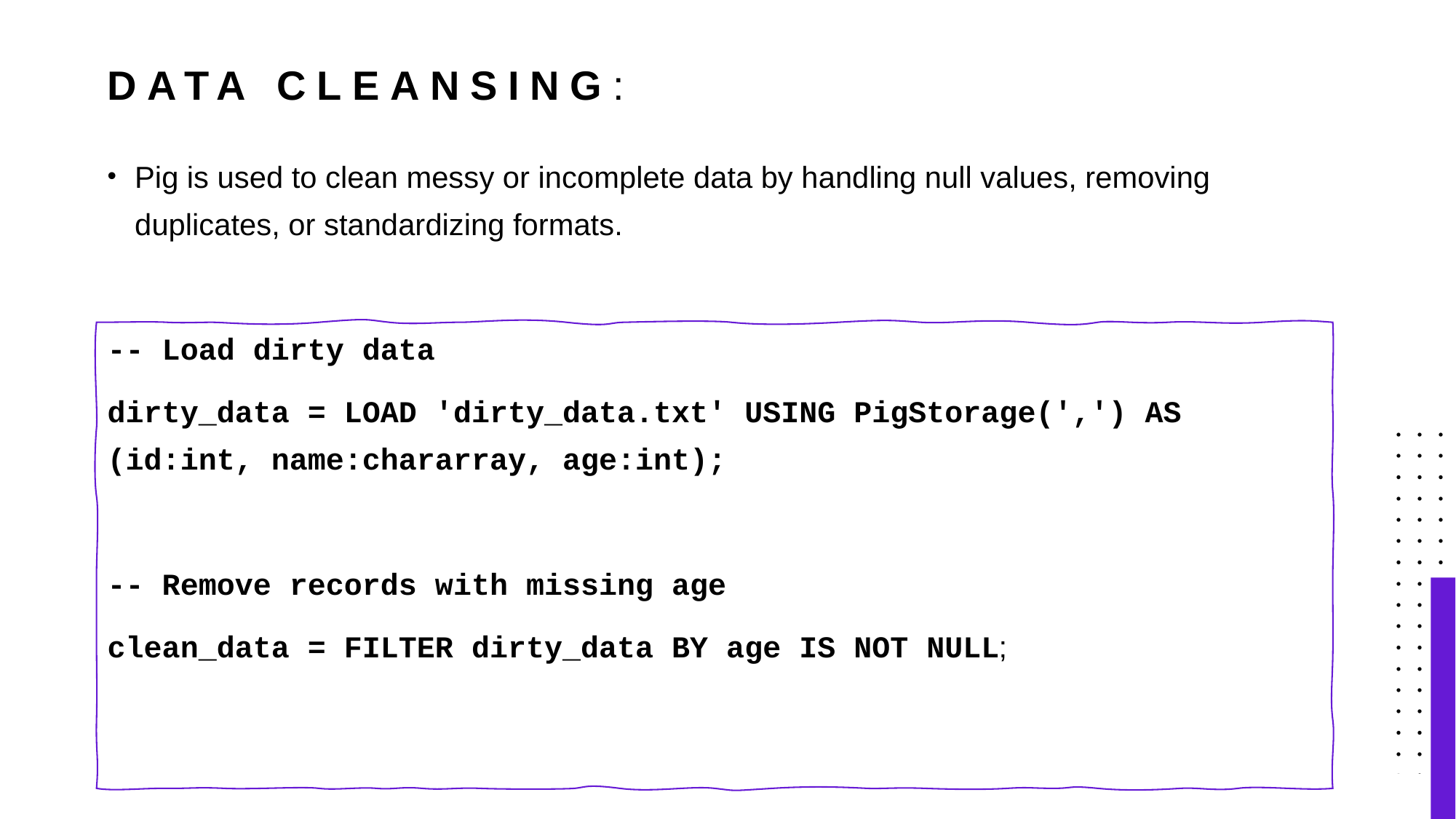

# Data Cleansing:
Pig is used to clean messy or incomplete data by handling null values, removing duplicates, or standardizing formats.

-- Load dirty data
dirty_data = LOAD 'dirty_data.txt' USING PigStorage(',') AS (id:int, name:chararray, age:int);

-- Remove records with missing age
clean_data = FILTER dirty_data BY age IS NOT NULL;